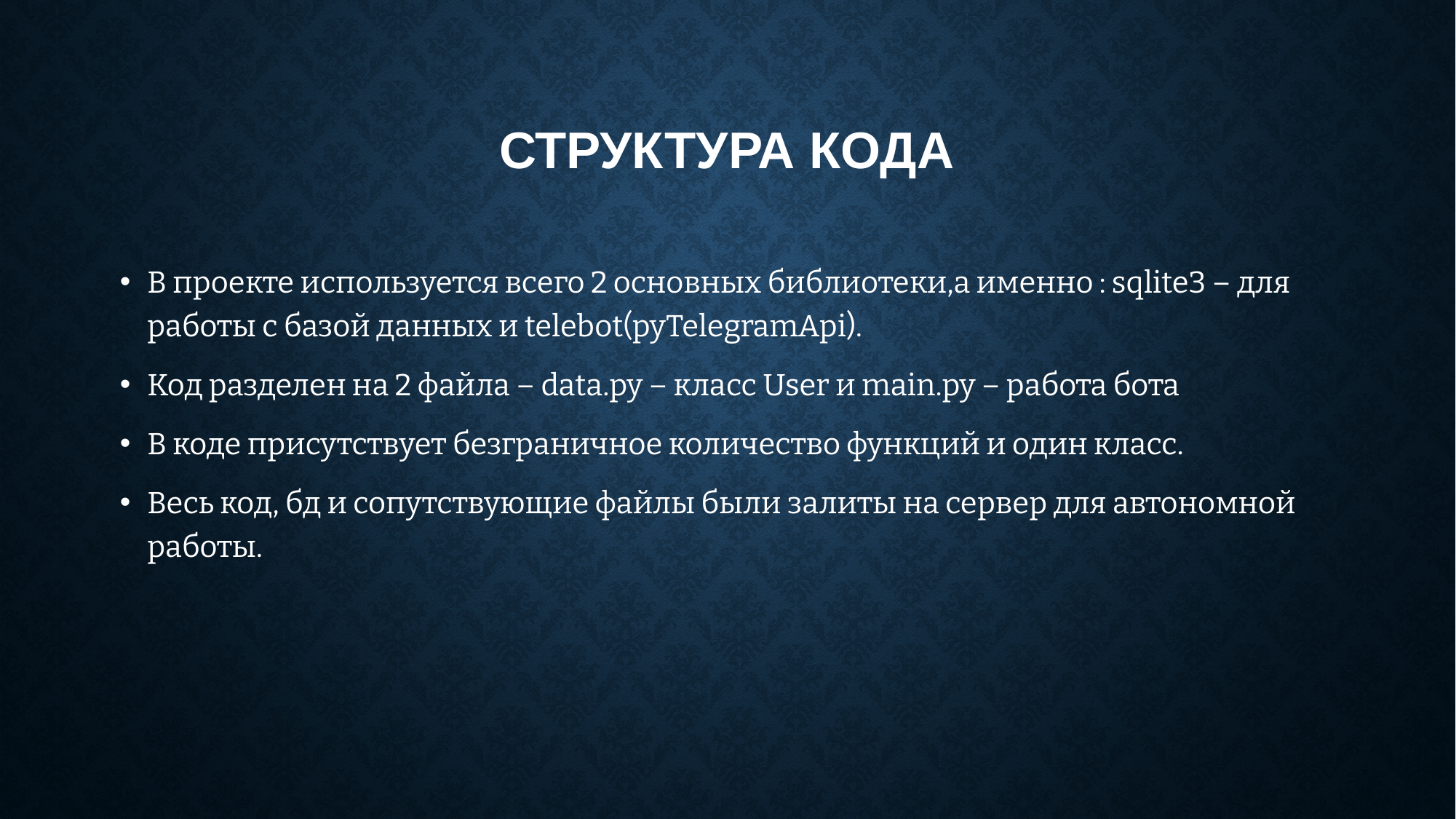

# Структура кода
В проекте используется всего 2 основных библиотеки,a именно : sqlite3 – для работы с базой данных и telebot(pyTelegramApi).
Код разделен на 2 файла – data.py – класс User и main.py – работа бота
В коде присутствует безграничное количество функций и один класс.
Весь код, бд и сопутствующие файлы были залиты на сервер для автономной работы.